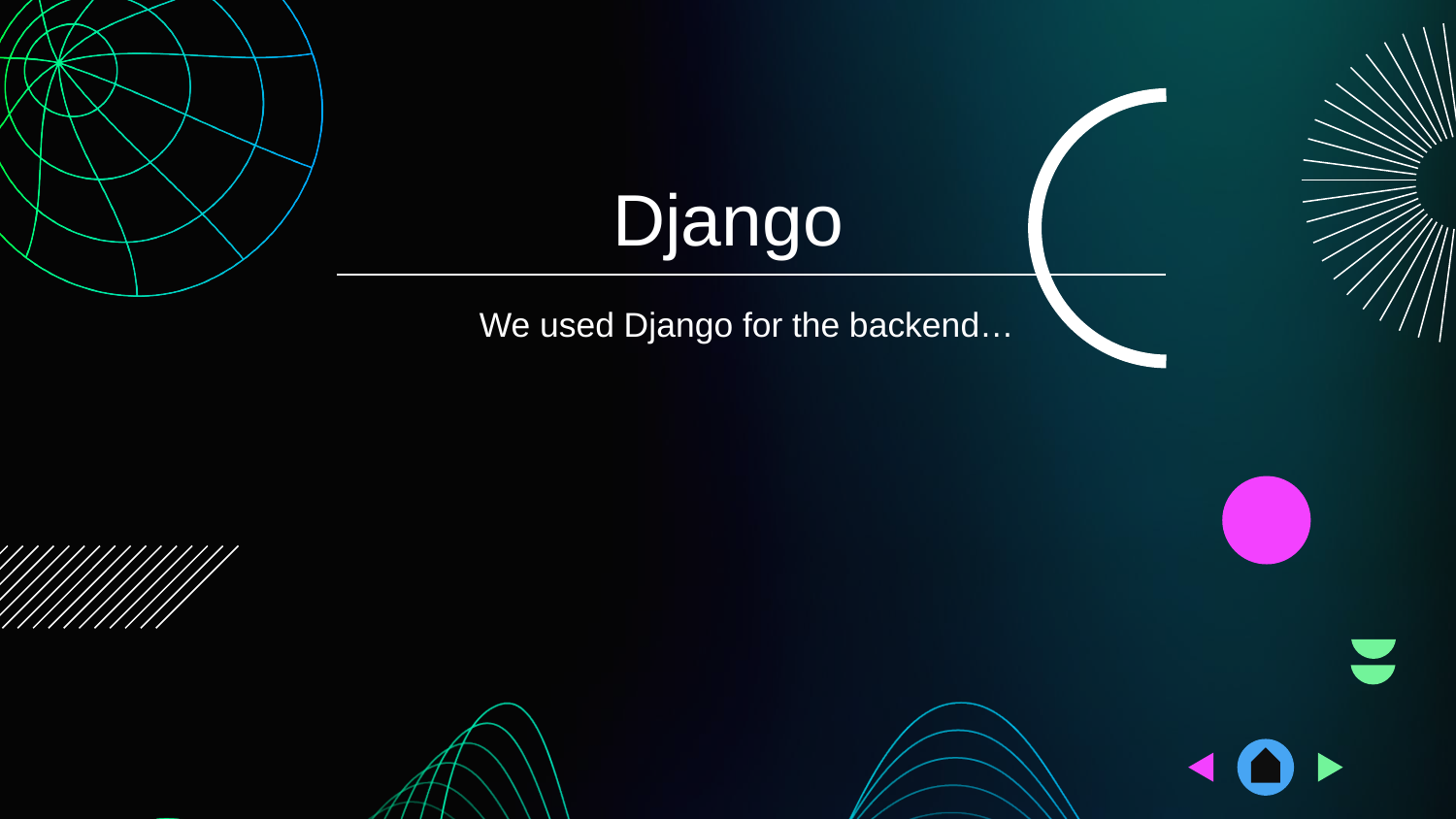

# Django
We used Django for the backend…